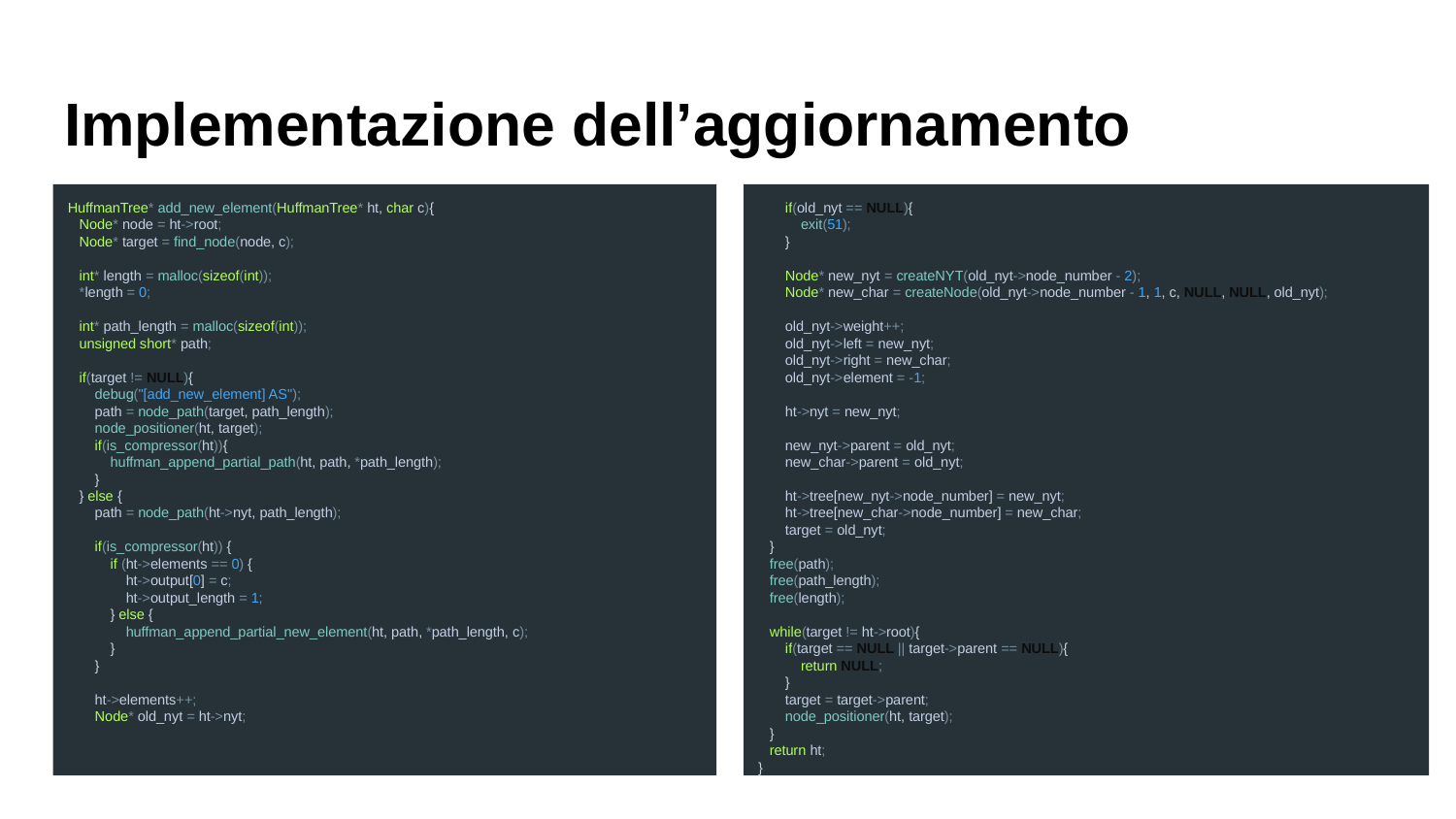

# Implementazione dell’aggiornamento

       if(old_nyt == NULL){
           exit(51);
       }

       Node* new_nyt = createNYT(old_nyt->node_number - 2);
       Node* new_char = createNode(old_nyt->node_number - 1, 1, c, NULL, NULL, old_nyt);

       old_nyt->weight++;
       old_nyt->left = new_nyt;
       old_nyt->right = new_char;
       old_nyt->element = -1;

       ht->nyt = new_nyt;

       new_nyt->parent = old_nyt;
       new_char->parent = old_nyt;

       ht->tree[new_nyt->node_number] = new_nyt;
       ht->tree[new_char->node_number] = new_char;
       target = old_nyt;
   }
   free(path);
   free(path_length);
   free(length);

   while(target != ht->root){
       if(target == NULL || target->parent == NULL){
           return NULL;
       }
       target = target->parent;
       node_positioner(ht, target);
   }
   return ht;
}

HuffmanTree* add_new_element(HuffmanTree* ht, char c){
   Node* node = ht->root;
   Node* target = find_node(node, c);

   int* length = malloc(sizeof(int));
   *length = 0;

   int* path_length = malloc(sizeof(int));
   unsigned short* path;

   if(target != NULL){
       debug("[add_new_element] AS");
       path = node_path(target, path_length);
       node_positioner(ht, target);
       if(is_compressor(ht)){
           huffman_append_partial_path(ht, path, *path_length);
       }
   } else {
       path = node_path(ht->nyt, path_length);

       if(is_compressor(ht)) {
           if (ht->elements == 0) {
               ht->output[0] = c;
               ht->output_length = 1;
           } else {
               huffman_append_partial_new_element(ht, path, *path_length, c);
           }
       }

       ht->elements++;
       Node* old_nyt = ht->nyt;